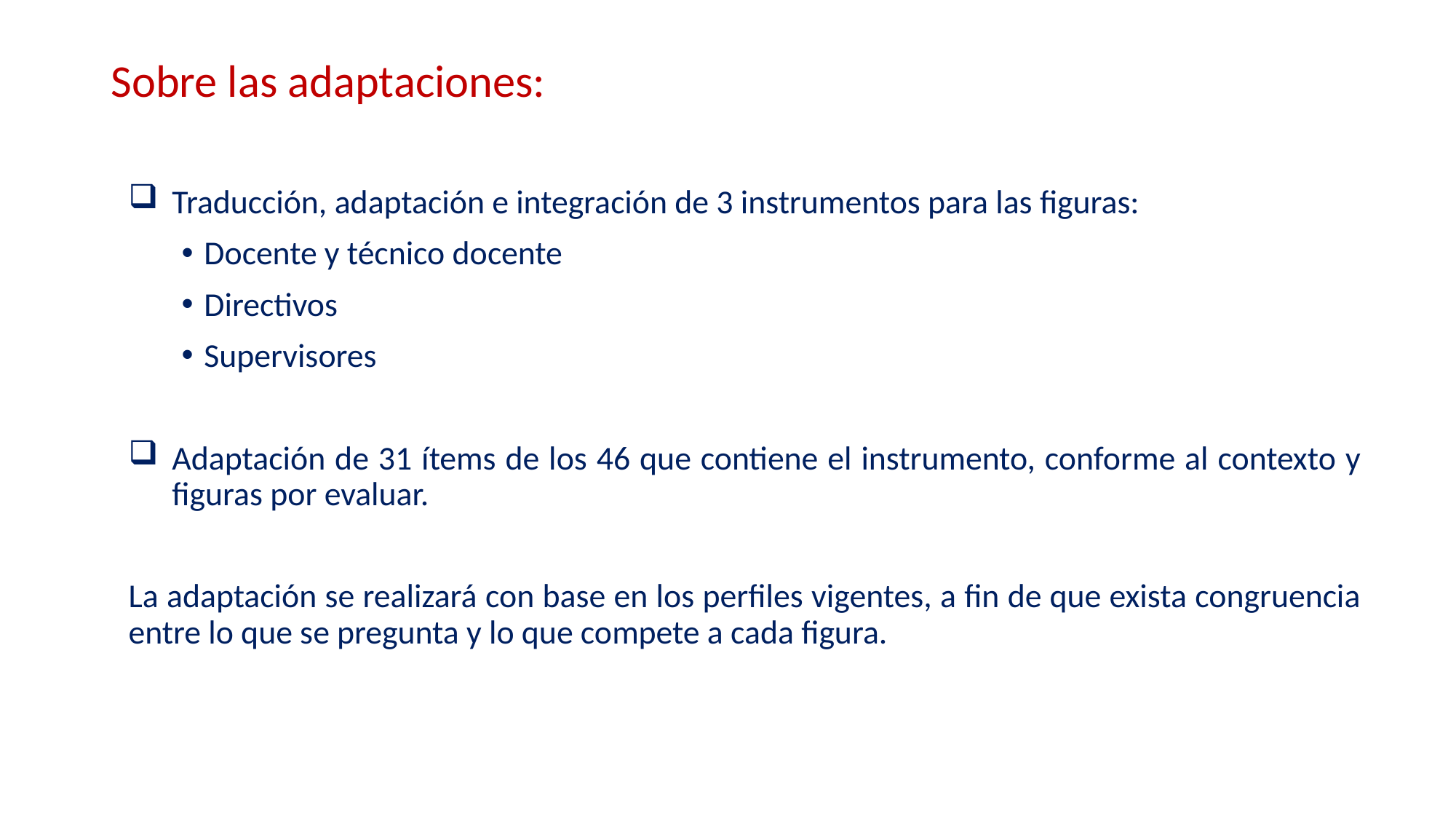

# Sobre las adaptaciones:
Traducción, adaptación e integración de 3 instrumentos para las figuras:
Docente y técnico docente
Directivos
Supervisores

Adaptación de 31 ítems de los 46 que contiene el instrumento, conforme al contexto y figuras por evaluar.

La adaptación se realizará con base en los perfiles vigentes, a fin de que exista congruencia entre lo que se pregunta y lo que compete a cada figura.